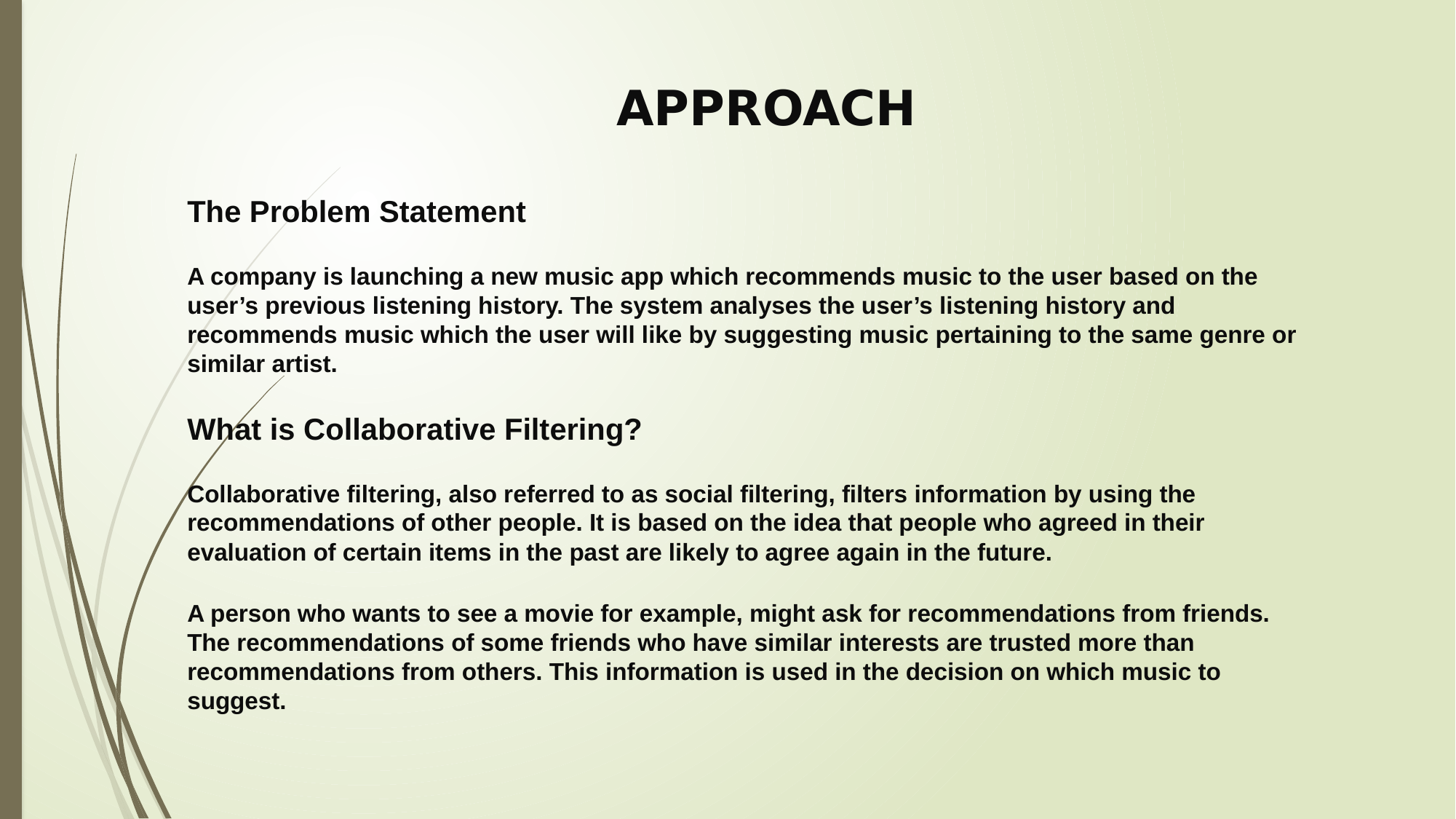

# APPROACH
The Problem Statement
A company is launching a new music app which recommends music to the user based on the user’s previous listening history. The system analyses the user’s listening history and recommends music which the user will like by suggesting music pertaining to the same genre or similar artist.
What is Collaborative Filtering?
Collaborative filtering, also referred to as social filtering, filters information by using the recommendations of other people. It is based on the idea that people who agreed in their evaluation of certain items in the past are likely to agree again in the future.
A person who wants to see a movie for example, might ask for recommendations from friends. The recommendations of some friends who have similar interests are trusted more than recommendations from others. This information is used in the decision on which music to suggest.